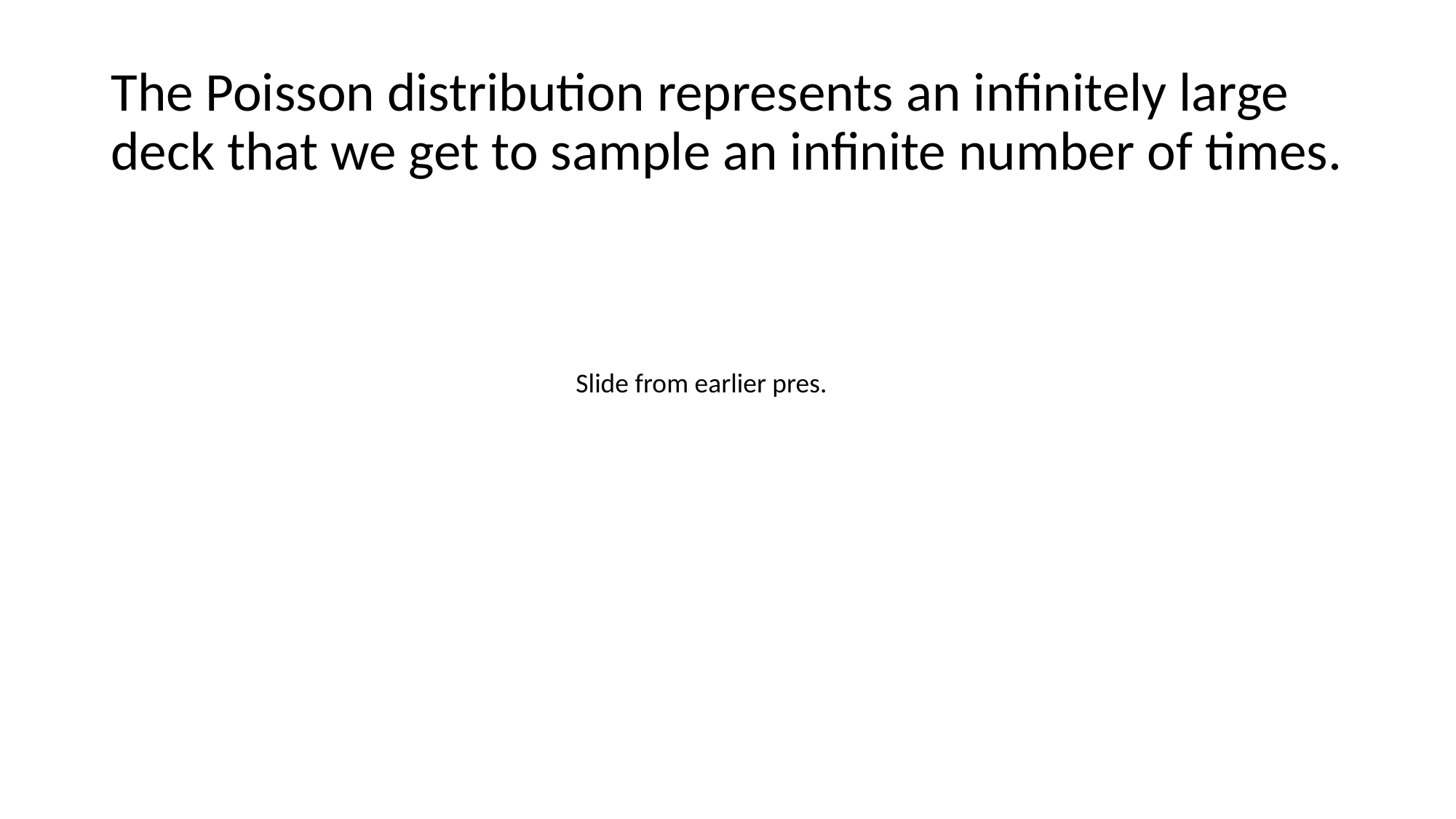

# The Poisson distribution represents an infinitely large deck that we get to sample an infinite number of times.
Slide from earlier pres.